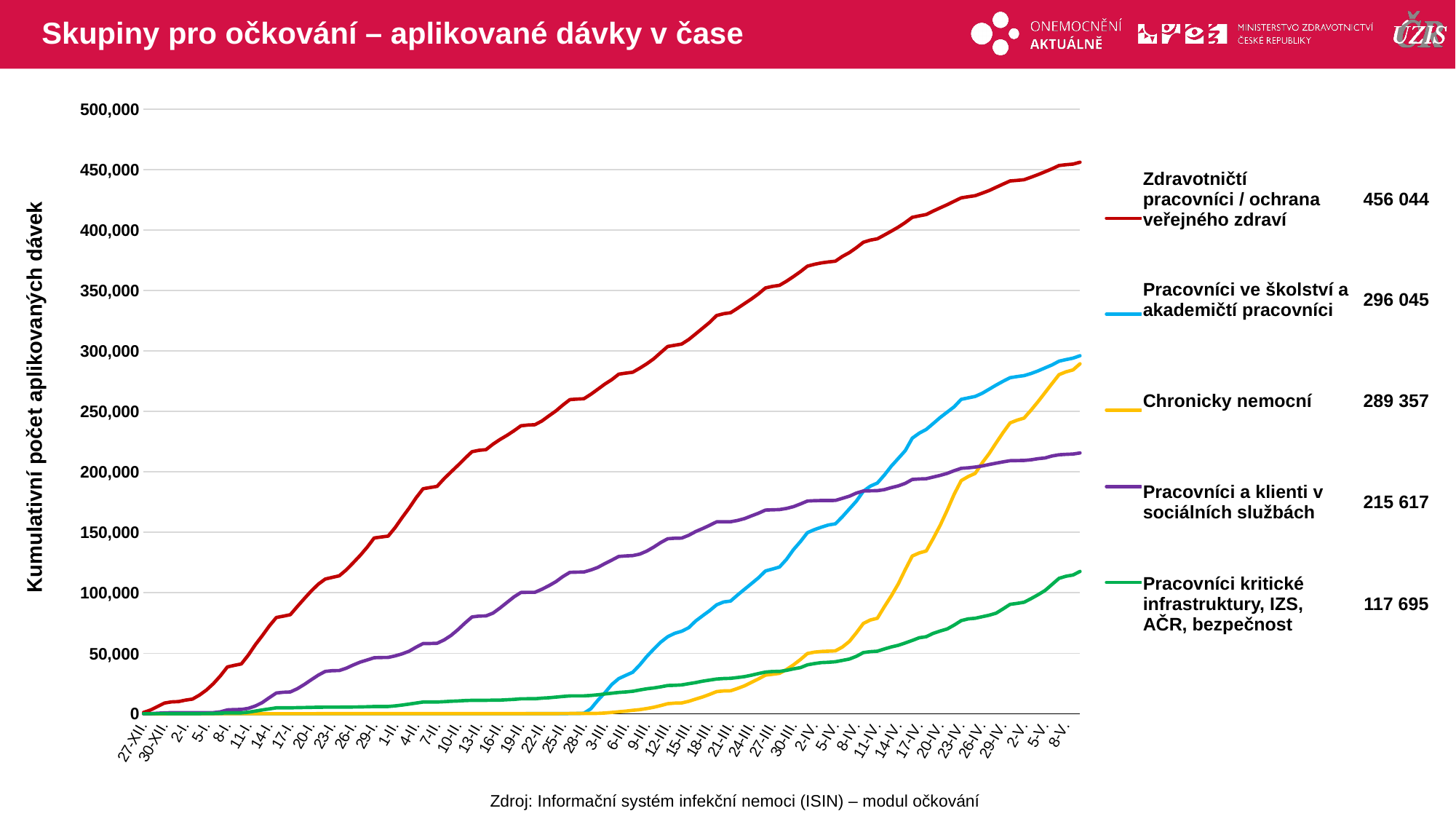

# Skupiny pro očkování – aplikované dávky v čase

### Chart

| Category | Zdravotničtí pracovníci / ochrana veřejného zdraví | Pracovníci ve školství a akademičtí pracovníci | Chronicky nemocní | Pracovníci a klienti v sociálních službách | Pracovníci kritické infrastruktury, IZS, AČR, bezpečnost |
|---|---|---|---|---|---|
| 27-XII. | 1090.0 | 0.0 | 0.0 | 10.0 | 10.0 |
| 28-XII. | 3091.0 | 0.0 | 0.0 | 86.0 | 19.0 |
| 29-XII. | 5940.0 | 0.0 | 0.0 | 396.0 | 24.0 |
| 30-XII. | 8827.0 | 0.0 | 0.0 | 687.0 | 71.0 |
| 31-XII. | 9805.0 | 0.0 | 3.0 | 882.0 | 73.0 |
| 1-I. | 10050.0 | 0.0 | 3.0 | 887.0 | 85.0 |
| 2-I. | 11251.0 | 0.0 | 5.0 | 887.0 | 104.0 |
| 3-I. | 12120.0 | 0.0 | 5.0 | 889.0 | 107.0 |
| 4-I. | 15416.0 | 0.0 | 5.0 | 892.0 | 138.0 |
| 5-I. | 19593.0 | 0.0 | 5.0 | 904.0 | 188.0 |
| 6-I. | 24891.0 | 0.0 | 6.0 | 959.0 | 283.0 |
| 7-I. | 31359.0 | 0.0 | 7.0 | 1574.0 | 495.0 |
| 8-I. | 38691.0 | 1.0 | 7.0 | 3165.0 | 712.0 |
| 9-I. | 40012.0 | 1.0 | 7.0 | 3469.0 | 738.0 |
| 10-I. | 41182.0 | 1.0 | 7.0 | 3547.0 | 743.0 |
| 11-I. | 48530.0 | 1.0 | 8.0 | 4463.0 | 1270.0 |
| 12-I. | 57111.0 | 1.0 | 9.0 | 6405.0 | 2183.0 |
| 13-I. | 64619.0 | 3.0 | 12.0 | 9276.0 | 3132.0 |
| 14-I. | 72611.0 | 5.0 | 15.0 | 13296.0 | 4010.0 |
| 15-I. | 79571.0 | 5.0 | 22.0 | 17141.0 | 4890.0 |
| 16-I. | 80672.0 | 5.0 | 22.0 | 17757.0 | 4896.0 |
| 17-I. | 81884.0 | 5.0 | 22.0 | 17999.0 | 4897.0 |
| 18-I. | 88653.0 | 5.0 | 25.0 | 20662.0 | 5032.0 |
| 19-I. | 95153.0 | 6.0 | 28.0 | 24187.0 | 5150.0 |
| 20-I. | 101509.0 | 6.0 | 29.0 | 28113.0 | 5238.0 |
| 21-I. | 107109.0 | 7.0 | 36.0 | 31902.0 | 5390.0 |
| 22-I. | 111356.0 | 7.0 | 37.0 | 34983.0 | 5437.0 |
| 23-I. | 112736.0 | 7.0 | 37.0 | 35593.0 | 5459.0 |
| 24-I. | 113999.0 | 7.0 | 38.0 | 35719.0 | 5466.0 |
| 25-I. | 118903.0 | 7.0 | 38.0 | 37640.0 | 5505.0 |
| 26-I. | 124823.0 | 7.0 | 38.0 | 40295.0 | 5561.0 |
| 27-I. | 130890.0 | 7.0 | 38.0 | 42669.0 | 5618.0 |
| 28-I. | 137707.0 | 7.0 | 39.0 | 44465.0 | 5762.0 |
| 29-I. | 145344.0 | 8.0 | 40.0 | 46309.0 | 5958.0 |
| 30-I. | 146104.0 | 8.0 | 40.0 | 46488.0 | 5958.0 |
| 31-I. | 146856.0 | 8.0 | 40.0 | 46551.0 | 5979.0 |
| 1-II. | 153943.0 | 8.0 | 41.0 | 47841.0 | 6474.0 |
| 2-II. | 162164.0 | 13.0 | 41.0 | 49509.0 | 7180.0 |
| 3-II. | 169993.0 | 14.0 | 41.0 | 51701.0 | 7979.0 |
| 4-II. | 178569.0 | 14.0 | 42.0 | 55056.0 | 8846.0 |
| 5-II. | 186027.0 | 14.0 | 44.0 | 58031.0 | 9693.0 |
| 6-II. | 187040.0 | 14.0 | 44.0 | 58073.0 | 9699.0 |
| 7-II. | 187978.0 | 14.0 | 44.0 | 58251.0 | 9702.0 |
| 8-II. | 194303.0 | 14.0 | 48.0 | 60982.0 | 9975.0 |
| 9-II. | 199930.0 | 16.0 | 50.0 | 64756.0 | 10318.0 |
| 10-II. | 205435.0 | 17.0 | 51.0 | 69566.0 | 10537.0 |
| 11-II. | 211244.0 | 18.0 | 62.0 | 75009.0 | 10905.0 |
| 12-II. | 216660.0 | 20.0 | 66.0 | 80030.0 | 11089.0 |
| 13-II. | 217824.0 | 21.0 | 67.0 | 80743.0 | 11093.0 |
| 14-II. | 218353.0 | 21.0 | 71.0 | 80876.0 | 11093.0 |
| 15-II. | 222908.0 | 21.0 | 73.0 | 83196.0 | 11209.0 |
| 16-II. | 226731.0 | 22.0 | 76.0 | 87394.0 | 11267.0 |
| 17-II. | 230200.0 | 24.0 | 82.0 | 92024.0 | 11563.0 |
| 18-II. | 233974.0 | 27.0 | 89.0 | 96599.0 | 11845.0 |
| 19-II. | 238115.0 | 34.0 | 101.0 | 100251.0 | 12370.0 |
| 20-II. | 238732.0 | 37.0 | 104.0 | 100413.0 | 12376.0 |
| 21-II. | 239003.0 | 37.0 | 104.0 | 100416.0 | 12389.0 |
| 22-II. | 242107.0 | 40.0 | 116.0 | 102912.0 | 12896.0 |
| 23-II. | 246317.0 | 44.0 | 122.0 | 105864.0 | 13212.0 |
| 24-II. | 250371.0 | 51.0 | 134.0 | 109173.0 | 13728.0 |
| 25-II. | 255274.0 | 99.0 | 153.0 | 113421.0 | 14270.0 |
| 26-II. | 259753.0 | 161.0 | 183.0 | 116900.0 | 14729.0 |
| 27-II. | 260175.0 | 197.0 | 189.0 | 117067.0 | 14754.0 |
| 28-II. | 260484.0 | 391.0 | 189.0 | 117172.0 | 14769.0 |
| 1-III. | 264158.0 | 4119.0 | 225.0 | 118857.0 | 15114.0 |
| 2-III. | 268318.0 | 11061.0 | 291.0 | 120972.0 | 15644.0 |
| 3-III. | 272595.0 | 17268.0 | 594.0 | 124103.0 | 16344.0 |
| 4-III. | 276282.0 | 24183.0 | 1100.0 | 127022.0 | 16967.0 |
| 5-III. | 280789.0 | 29074.0 | 1615.0 | 130054.0 | 17602.0 |
| 6-III. | 281654.0 | 31717.0 | 2137.0 | 130475.0 | 18019.0 |
| 7-III. | 282389.0 | 34331.0 | 2811.0 | 130775.0 | 18561.0 |
| 8-III. | 285728.0 | 40315.0 | 3404.0 | 131964.0 | 19631.0 |
| 9-III. | 289382.0 | 47345.0 | 4296.0 | 134461.0 | 20642.0 |
| 10-III. | 293475.0 | 53379.0 | 5343.0 | 137769.0 | 21306.0 |
| 11-III. | 298663.0 | 59158.0 | 6744.0 | 141543.0 | 22236.0 |
| 12-III. | 303692.0 | 63683.0 | 8284.0 | 144681.0 | 23321.0 |
| 13-III. | 304676.0 | 66481.0 | 8747.0 | 145109.0 | 23524.0 |
| 14-III. | 305668.0 | 68213.0 | 8919.0 | 145219.0 | 23850.0 |
| 15-III. | 309404.0 | 71103.0 | 10249.0 | 147547.0 | 24821.0 |
| 16-III. | 314071.0 | 76642.0 | 12106.0 | 150641.0 | 25739.0 |
| 17-III. | 318819.0 | 81019.0 | 13897.0 | 153114.0 | 26909.0 |
| 18-III. | 323587.0 | 85231.0 | 15995.0 | 155776.0 | 27826.0 |
| 19-III. | 329279.0 | 90054.0 | 18286.0 | 158672.0 | 28696.0 |
| 20-III. | 330763.0 | 92400.0 | 18858.0 | 158728.0 | 29102.0 |
| 21-III. | 331580.0 | 93147.0 | 18974.0 | 158744.0 | 29275.0 |
| 22-III. | 335289.0 | 98197.0 | 20904.0 | 159793.0 | 29941.0 |
| 23-III. | 339194.0 | 102953.0 | 23083.0 | 161372.0 | 30699.0 |
| 24-III. | 343024.0 | 107614.0 | 25968.0 | 163620.0 | 31873.0 |
| 25-III. | 347242.0 | 112415.0 | 28818.0 | 165810.0 | 33212.0 |
| 26-III. | 352125.0 | 118056.0 | 31937.0 | 168410.0 | 34451.0 |
| 27-III. | 353395.0 | 119619.0 | 32603.0 | 168625.0 | 34911.0 |
| 28-III. | 354235.0 | 121287.0 | 33379.0 | 168791.0 | 34997.0 |
| 29-III. | 357656.0 | 127638.0 | 36570.0 | 169760.0 | 35861.0 |
| 30-III. | 361501.0 | 135654.0 | 40401.0 | 171223.0 | 37087.0 |
| 31-III. | 365564.0 | 142338.0 | 44857.0 | 173461.0 | 38116.0 |
| 1-IV. | 370088.0 | 149715.0 | 49781.0 | 175872.0 | 40420.0 |
| 2-IV. | 371628.0 | 152225.0 | 50928.0 | 176139.0 | 41476.0 |
| 3-IV. | 372806.0 | 154262.0 | 51485.0 | 176289.0 | 42286.0 |
| 4-IV. | 373563.0 | 156084.0 | 51726.0 | 176334.0 | 42542.0 |
| 5-IV. | 374218.0 | 157012.0 | 52001.0 | 176366.0 | 43011.0 |
| 6-IV. | 378148.0 | 162883.0 | 55158.0 | 178113.0 | 44093.0 |
| 7-IV. | 381292.0 | 169310.0 | 59773.0 | 179861.0 | 45198.0 |
| 8-IV. | 385343.0 | 175759.0 | 66914.0 | 182448.0 | 47482.0 |
| 9-IV. | 389860.0 | 183961.0 | 74671.0 | 184202.0 | 50555.0 |
| 10-IV. | 391626.0 | 188162.0 | 77503.0 | 184323.0 | 51314.0 |
| 11-IV. | 392719.0 | 190709.0 | 78935.0 | 184435.0 | 51698.0 |
| 12-IV. | 395817.0 | 197288.0 | 88425.0 | 185298.0 | 53534.0 |
| 13-IV. | 399020.0 | 204707.0 | 97420.0 | 186961.0 | 55206.0 |
| 14-IV. | 402388.0 | 211107.0 | 107357.0 | 188367.0 | 56557.0 |
| 15-IV. | 406159.0 | 217535.0 | 119153.0 | 190464.0 | 58524.0 |
| 16-IV. | 410476.0 | 227876.0 | 130387.0 | 193719.0 | 60572.0 |
| 17-IV. | 411669.0 | 232043.0 | 132978.0 | 194088.0 | 62838.0 |
| 18-IV. | 412784.0 | 235102.0 | 134576.0 | 194324.0 | 63678.0 |
| 19-IV. | 415660.0 | 240001.0 | 144907.0 | 195701.0 | 66505.0 |
| 20-IV. | 418341.0 | 245022.0 | 155878.0 | 197083.0 | 68421.0 |
| 21-IV. | 420916.0 | 249396.0 | 168251.0 | 198736.0 | 70086.0 |
| 22-IV. | 423776.0 | 253853.0 | 181550.0 | 200969.0 | 73311.0 |
| 23-IV. | 426565.0 | 259982.0 | 192763.0 | 202917.0 | 76961.0 |
| 24-IV. | 427512.0 | 261182.0 | 196090.0 | 203308.0 | 78430.0 |
| 25-IV. | 428362.0 | 262375.0 | 198675.0 | 203956.0 | 78943.0 |
| 26-IV. | 430452.0 | 264999.0 | 207405.0 | 204852.0 | 80201.0 |
| 27-IV. | 432611.0 | 268354.0 | 215127.0 | 206054.0 | 81472.0 |
| 28-IV. | 435318.0 | 271766.0 | 223954.0 | 207169.0 | 83179.0 |
| 29-IV. | 437955.0 | 274944.0 | 232521.0 | 208248.0 | 86704.0 |
| 30-IV. | 440538.0 | 277882.0 | 240487.0 | 209209.0 | 90436.0 |
| 1-V. | 441027.0 | 278794.0 | 242758.0 | 209305.0 | 91243.0 |
| 2-V. | 441593.0 | 279594.0 | 244474.0 | 209416.0 | 92194.0 |
| 3-V. | 443638.0 | 281321.0 | 251076.0 | 209966.0 | 95187.0 |
| 4-V. | 445795.0 | 283516.0 | 258127.0 | 210889.0 | 98406.0 |
| 5-V. | 448150.0 | 285982.0 | 265538.0 | 211483.0 | 101887.0 |
| 6-V. | 450610.0 | 288427.0 | 273054.0 | 213104.0 | 106891.0 |
| 7-V. | 453315.0 | 291544.0 | 280395.0 | 214106.0 | 111965.0 |
| 8-V. | 453975.0 | 292836.0 | 282715.0 | 214462.0 | 113687.0 |
| 9-V. | 454486.0 | 294022.0 | 284303.0 | 214716.0 | 114680.0 |
| 10-V. | 456044.0 | 296045.0 | 289357.0 | 215617.0 | 117695.0 |
| Zdravotničtí pracovníci / ochrana veřejného zdraví | 456 044 |
| --- | --- |
| Pracovníci ve školství a akademičtí pracovníci | 296 045 |
| Chronicky nemocní | 289 357 |
| Pracovníci a klienti v sociálních službách | 215 617 |
| Pracovníci kritické infrastruktury, IZS, AČR, bezpečnost | 117 695 |
Kumulativní počet aplikovaných dávek
Zdroj: Informační systém infekční nemoci (ISIN) – modul očkování